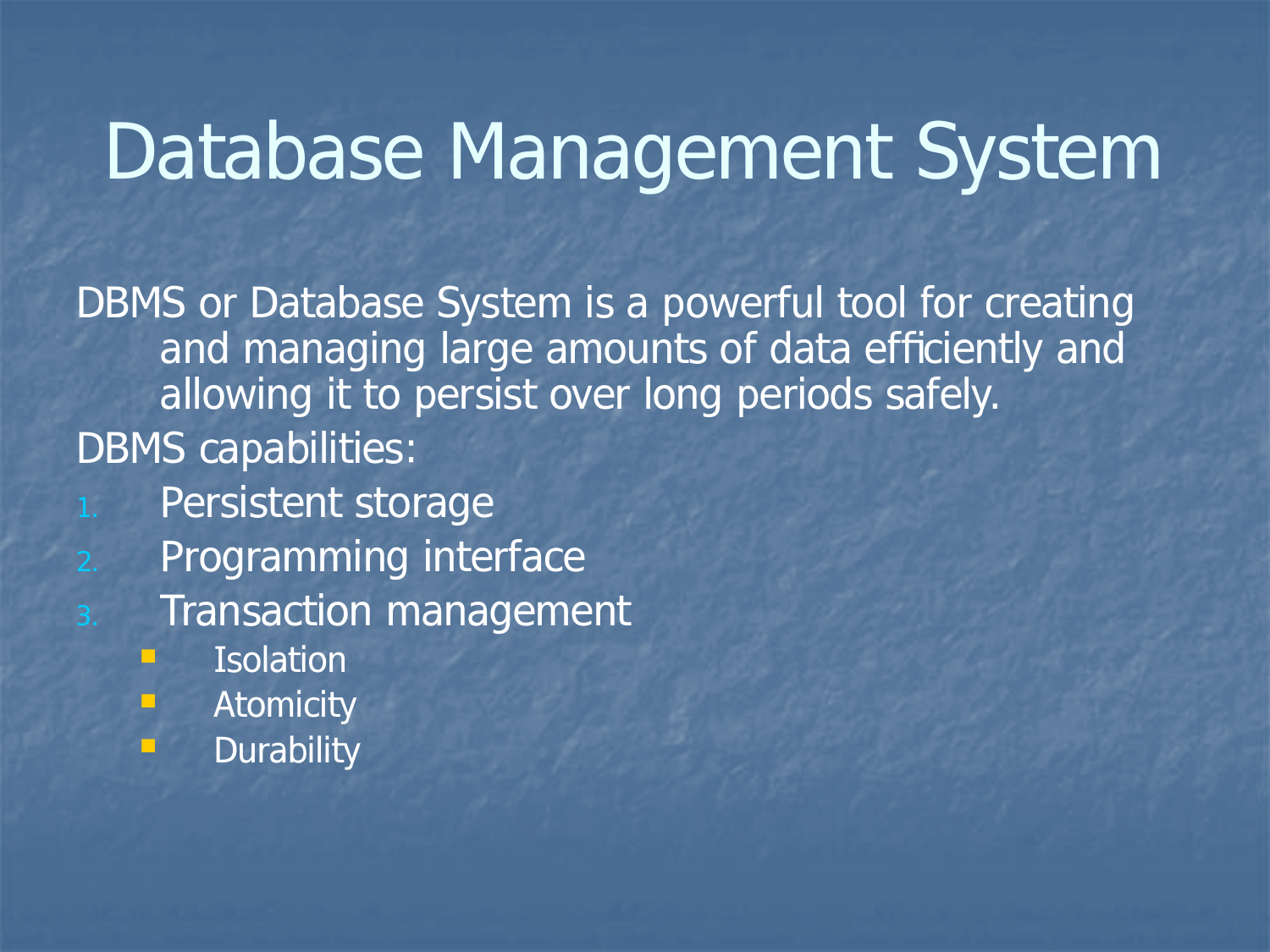

# Database Management System
DBMS or Database System is a powerful tool for creating and managing large amounts of data efficiently and allowing it to persist over long periods safely.
DBMS capabilities:
Persistent storage
Programming interface
Transaction management
Isolation
Atomicity
Durability